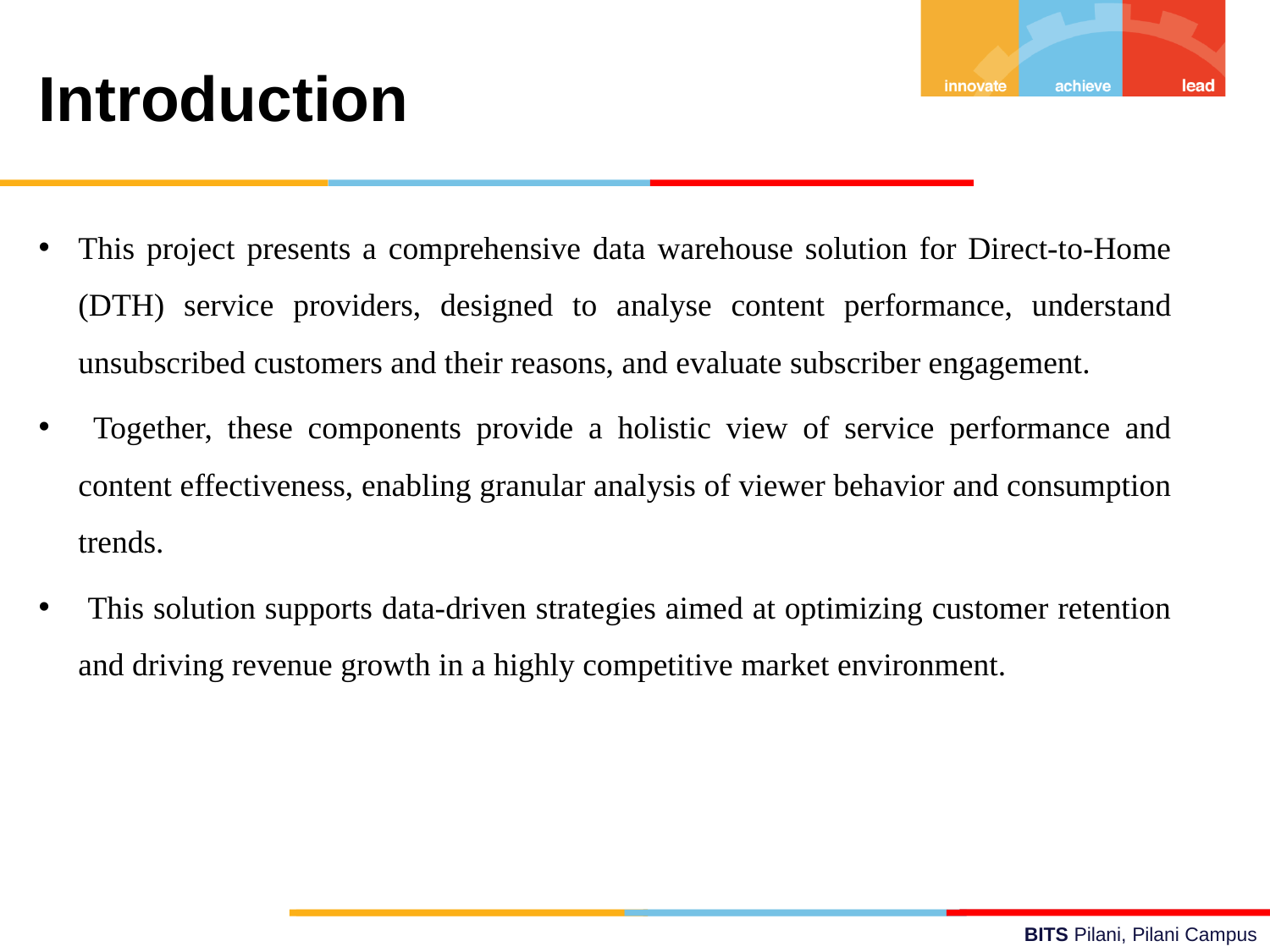

Introduction
This project presents a comprehensive data warehouse solution for Direct-to-Home (DTH) service providers, designed to analyse content performance, understand unsubscribed customers and their reasons, and evaluate subscriber engagement.
 Together, these components provide a holistic view of service performance and content effectiveness, enabling granular analysis of viewer behavior and consumption trends.
 This solution supports data-driven strategies aimed at optimizing customer retention and driving revenue growth in a highly competitive market environment.